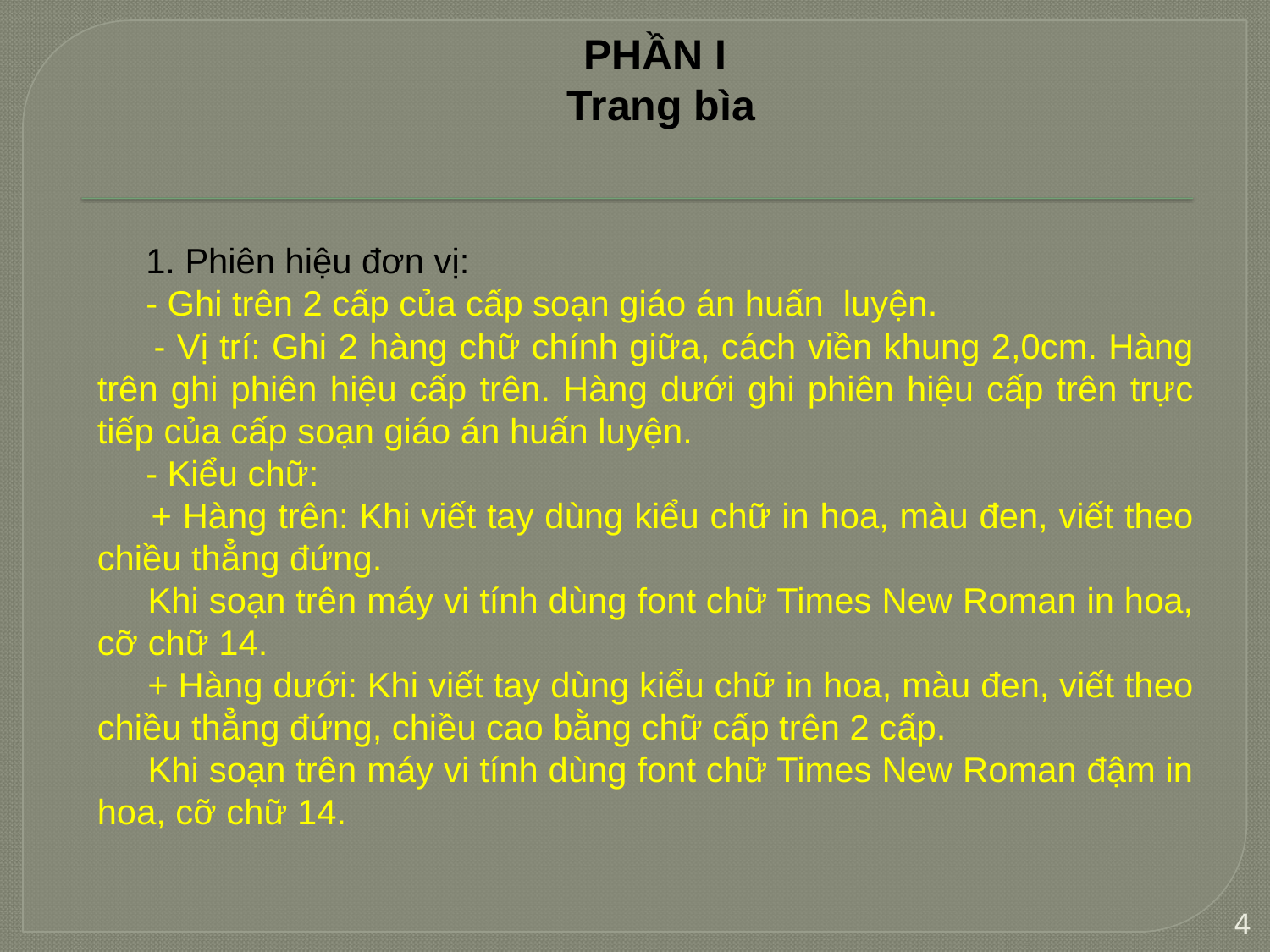

PHẦN I
Trang bìa
     1. Phiên hiệu đơn vị:
     - Ghi trên 2 cấp của cấp soạn giáo án huấn  luyện.
     - Vị trí: Ghi 2 hàng chữ chính giữa, cách viền khung 2,0cm. Hàng trên ghi phiên hiệu cấp trên. Hàng dưới ghi phiên hiệu cấp trên trực tiếp của cấp soạn giáo án huấn luyện.
     - Kiểu chữ:
     + Hàng trên: Khi viết tay dùng kiểu chữ in hoa, màu đen, viết theo chiều thẳng đứng.
     Khi soạn trên máy vi tính dùng font chữ Times New Roman in hoa, cỡ chữ 14.
     + Hàng dưới: Khi viết tay dùng kiểu chữ in hoa, màu đen, viết theo chiều thẳng đứng, chiều cao bằng chữ cấp trên 2 cấp.
     Khi soạn trên máy vi tính dùng font chữ Times New Roman đậm in hoa, cỡ chữ 14.
4